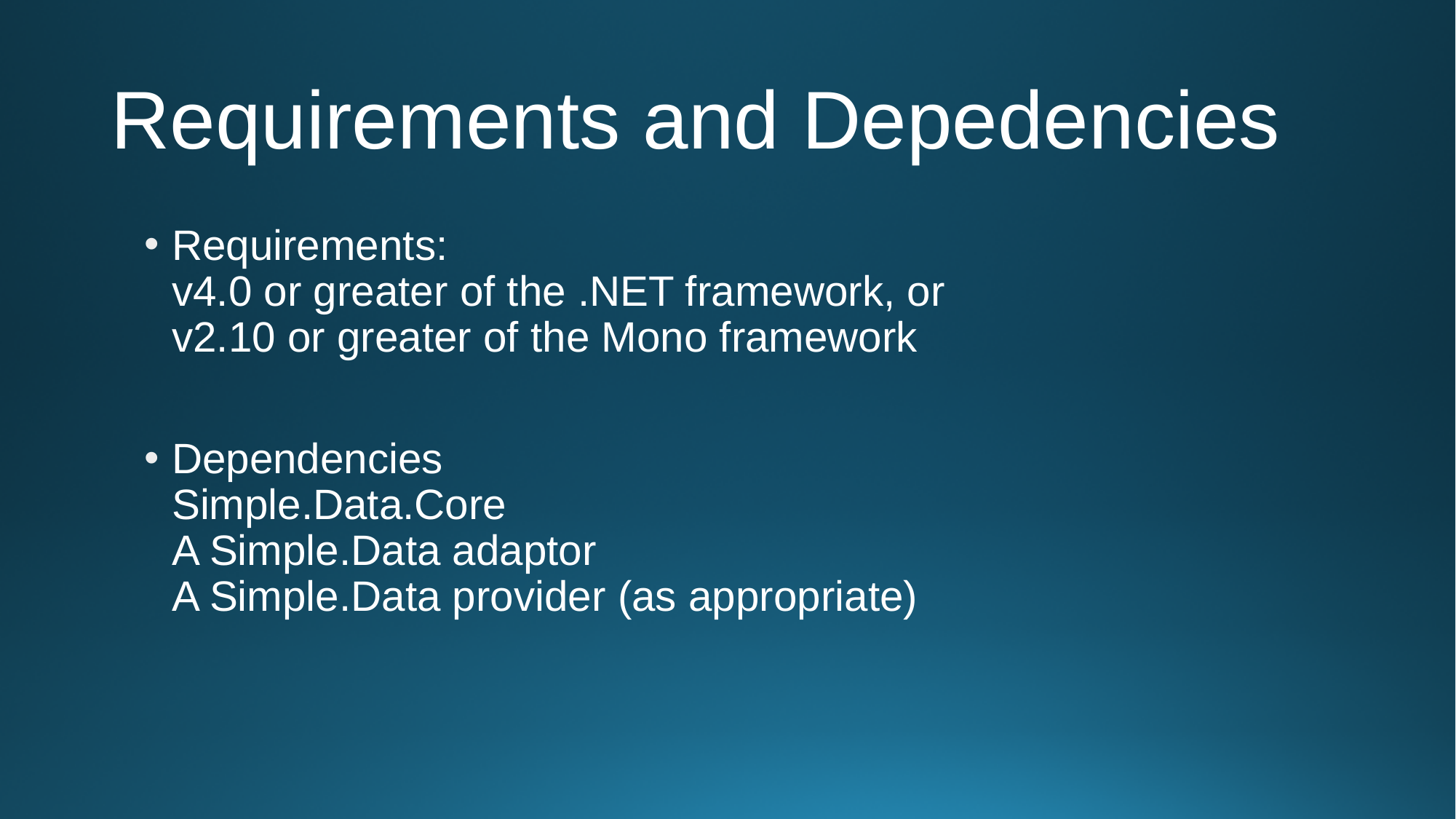

# Requirements and Depedencies
Requirements:
v4.0 or greater of the .NET framework, or
v2.10 or greater of the Mono framework

Dependencies
Simple.Data.Core
A Simple.Data adaptor
A Simple.Data provider (as appropriate)